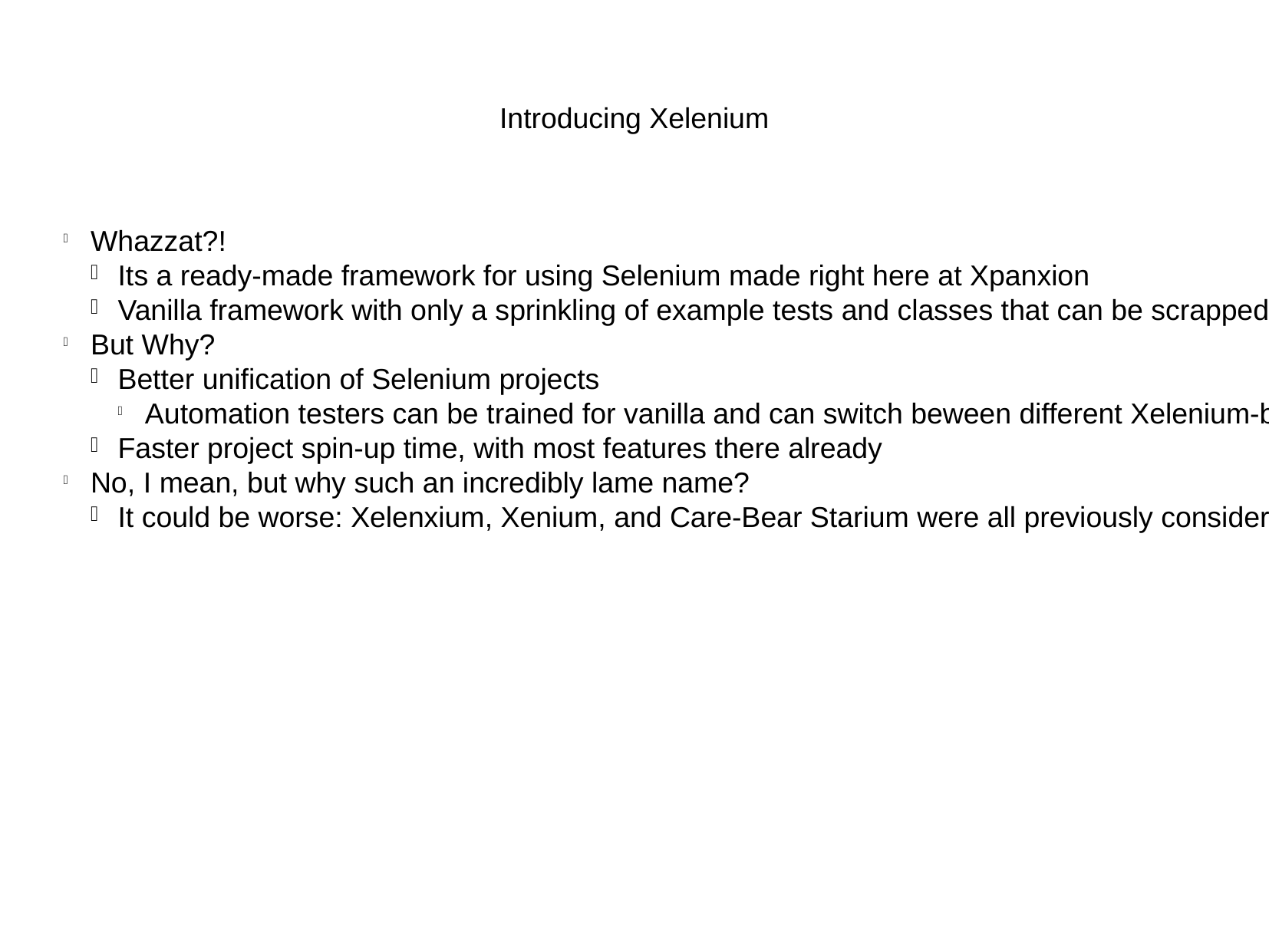

Introducing Xelenium
Whazzat?!
Its a ready-made framework for using Selenium made right here at Xpanxion
Vanilla framework with only a sprinkling of example tests and classes that can be scrapped off
But Why?
Better unification of Selenium projects
Automation testers can be trained for vanilla and can switch beween different Xelenium-based tools with less effort
Faster project spin-up time, with most features there already
No, I mean, but why such an incredibly lame name?
It could be worse: Xelenxium, Xenium, and Care-Bear Starium were all previously considered names